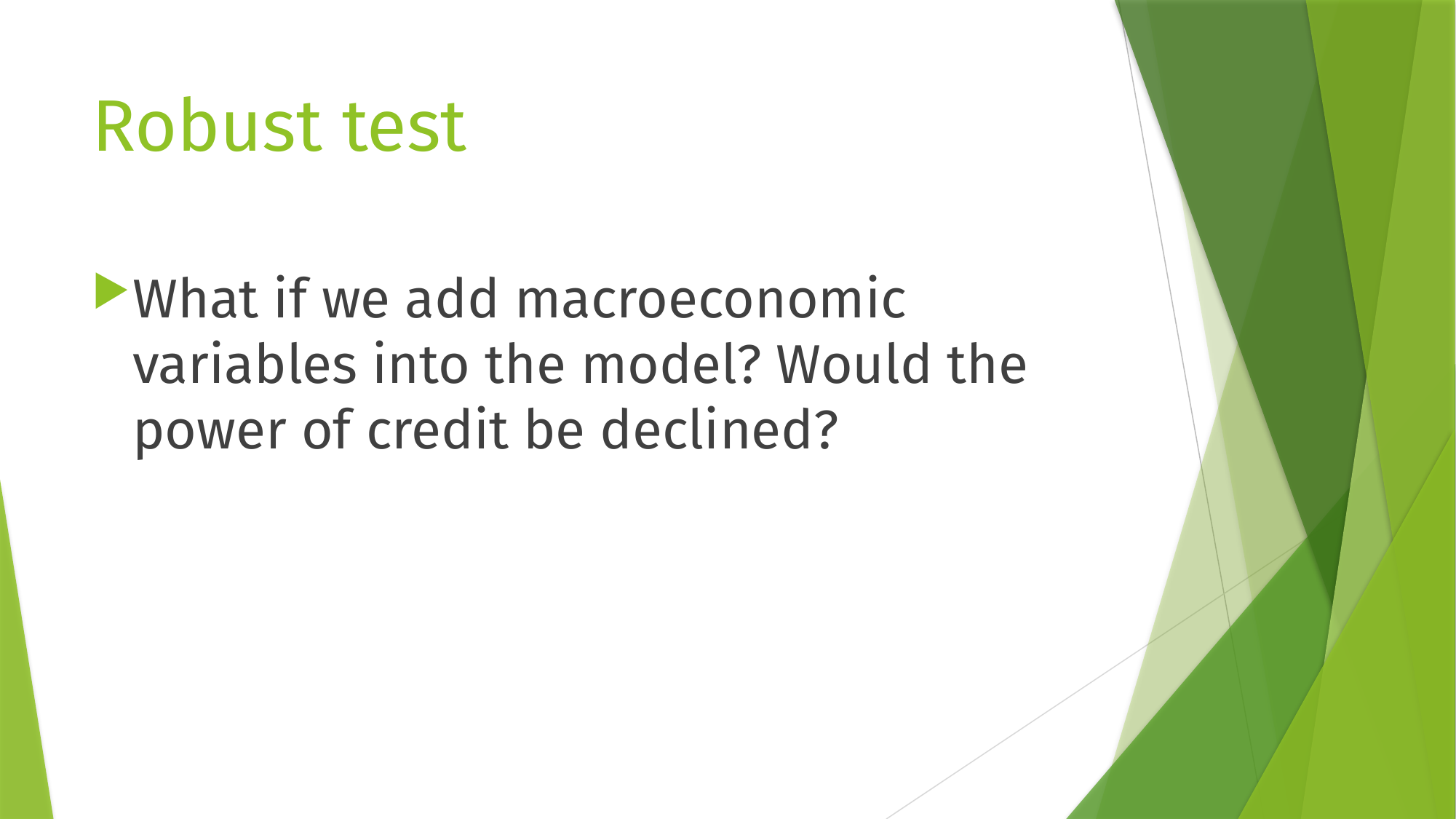

# Robust test
What if we add macroeconomic variables into the model? Would the power of credit be declined?